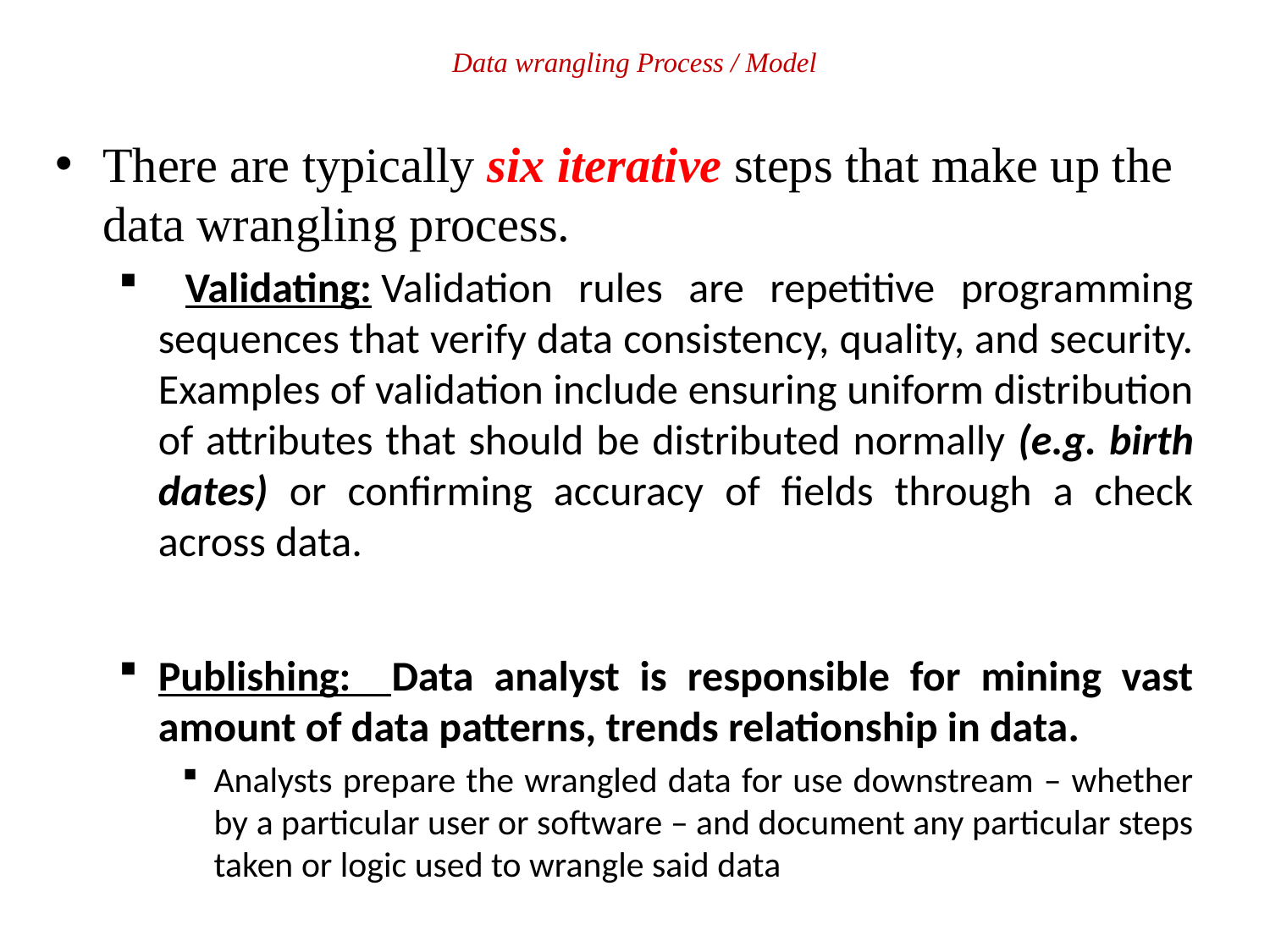

# Data wrangling Process / Model
There are typically six iterative steps that make up the data wrangling process.
 Validating: Validation rules are repetitive programming sequences that verify data consistency, quality, and security. Examples of validation include ensuring uniform distribution of attributes that should be distributed normally (e.g. birth dates) or confirming accuracy of fields through a check across data.

Publishing:  Data analyst is responsible for mining vast amount of data patterns, trends relationship in data.
Analysts prepare the wrangled data for use downstream – whether by a particular user or software – and document any particular steps taken or logic used to wrangle said data